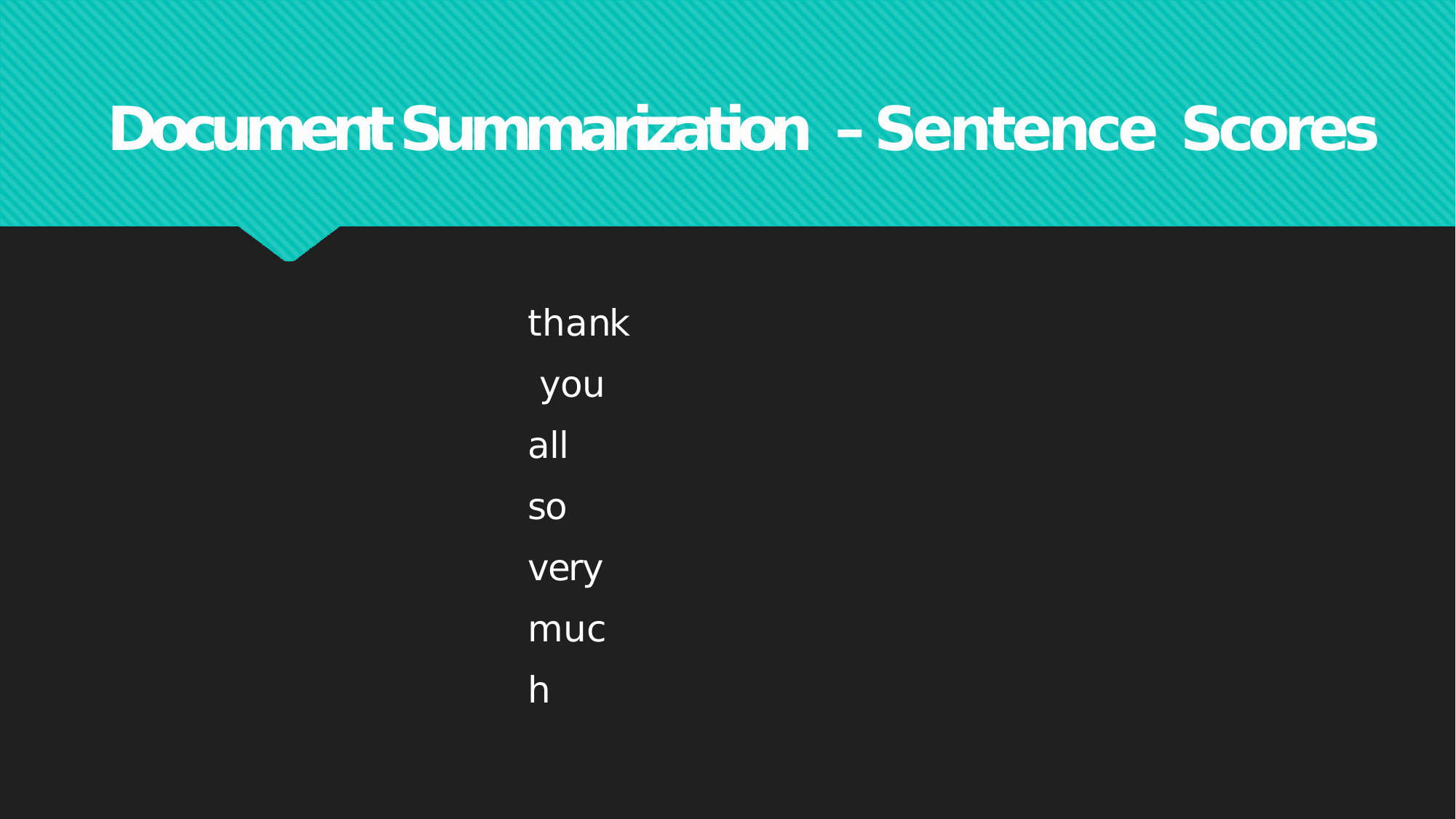

# Document Summarization – Sentence Scores
thank  you  all
so  very  much